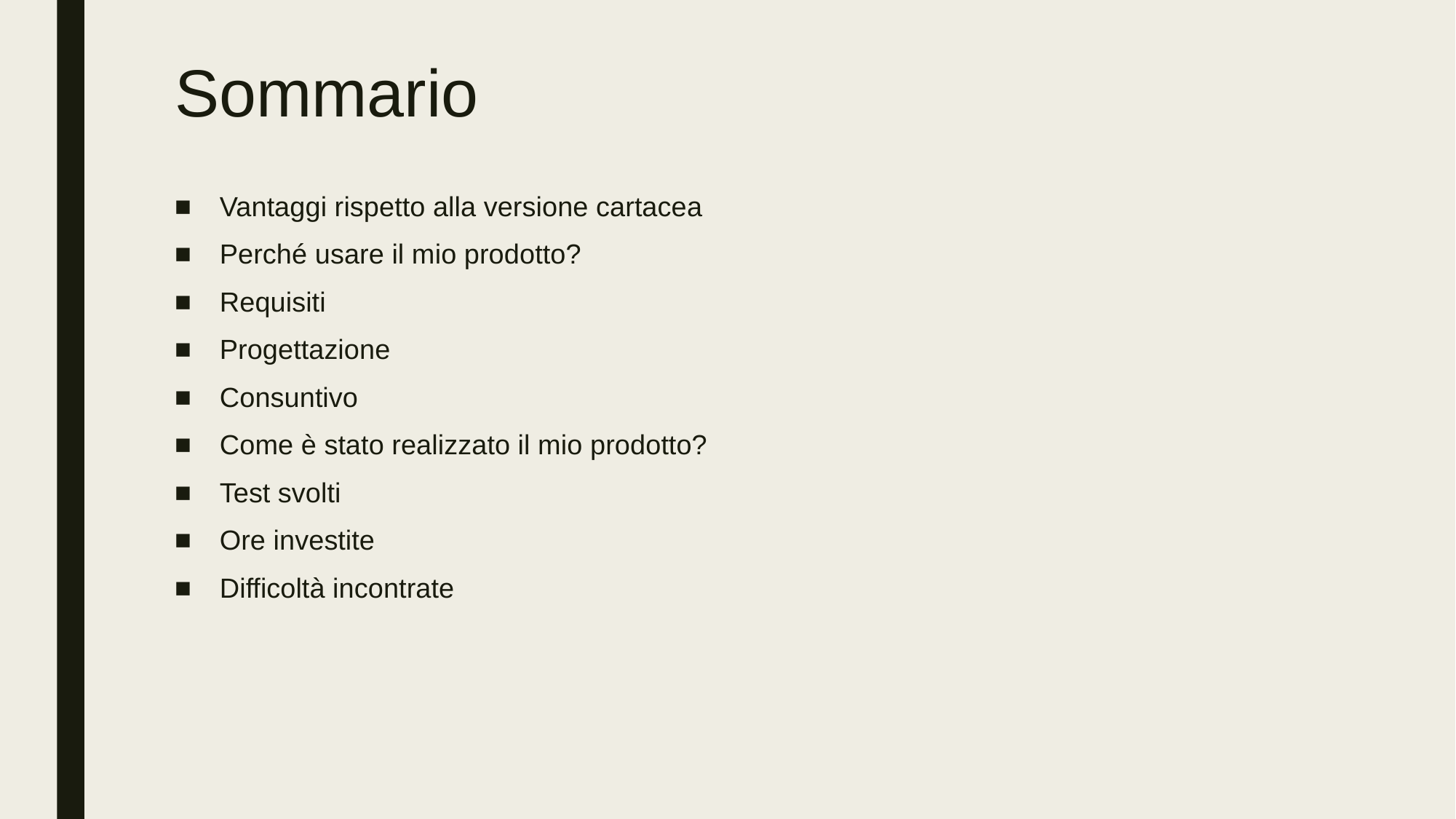

# Sommario
Vantaggi rispetto alla versione cartacea
Perché usare il mio prodotto?
Requisiti
Progettazione
Consuntivo
Come è stato realizzato il mio prodotto?
Test svolti
Ore investite
Difficoltà incontrate